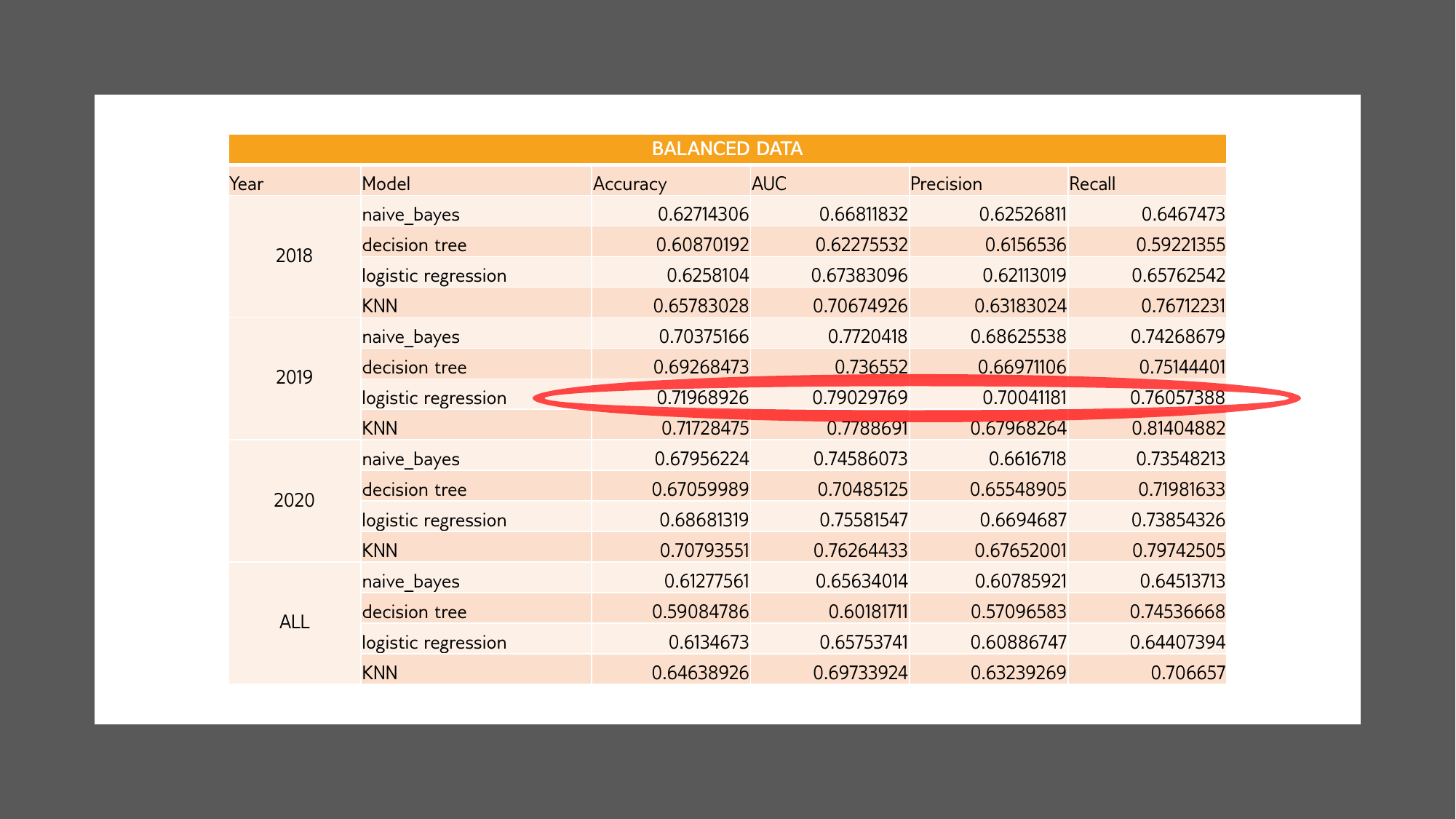

| BALANCED DATA |  |  |  |  |  |
| --- | --- | --- | --- | --- | --- |
| Year | Model | Accuracy | AUC | Precision | Recall |
| 2018 | naive\_bayes | 0.62714306 | 0.66811832 | 0.62526811 | 0.6467473 |
|  | decision tree | 0.60870192 | 0.62275532 | 0.6156536 | 0.59221355 |
|  | logistic regression | 0.6258104 | 0.67383096 | 0.62113019 | 0.65762542 |
|  | KNN | 0.65783028 | 0.70674926 | 0.63183024 | 0.76712231 |
| 2019 | naive\_bayes | 0.70375166 | 0.7720418 | 0.68625538 | 0.74268679 |
|  | decision tree | 0.69268473 | 0.736552 | 0.66971106 | 0.75144401 |
|  | logistic regression | 0.71968926 | 0.79029769 | 0.70041181 | 0.76057388 |
|  | KNN | 0.71728475 | 0.7788691 | 0.67968264 | 0.81404882 |
| 2020 | naive\_bayes | 0.67956224 | 0.74586073 | 0.6616718 | 0.73548213 |
|  | decision tree | 0.67059989 | 0.70485125 | 0.65548905 | 0.71981633 |
|  | logistic regression | 0.68681319 | 0.75581547 | 0.6694687 | 0.73854326 |
|  | KNN | 0.70793551 | 0.76264433 | 0.67652001 | 0.79742505 |
| ALL | naive\_bayes | 0.61277561 | 0.65634014 | 0.60785921 | 0.64513713 |
|  | decision tree | 0.59084786 | 0.60181711 | 0.57096583 | 0.74536668 |
|  | logistic regression | 0.6134673 | 0.65753741 | 0.60886747 | 0.64407394 |
|  | KNN | 0.64638926 | 0.69733924 | 0.63239269 | 0.706657 |